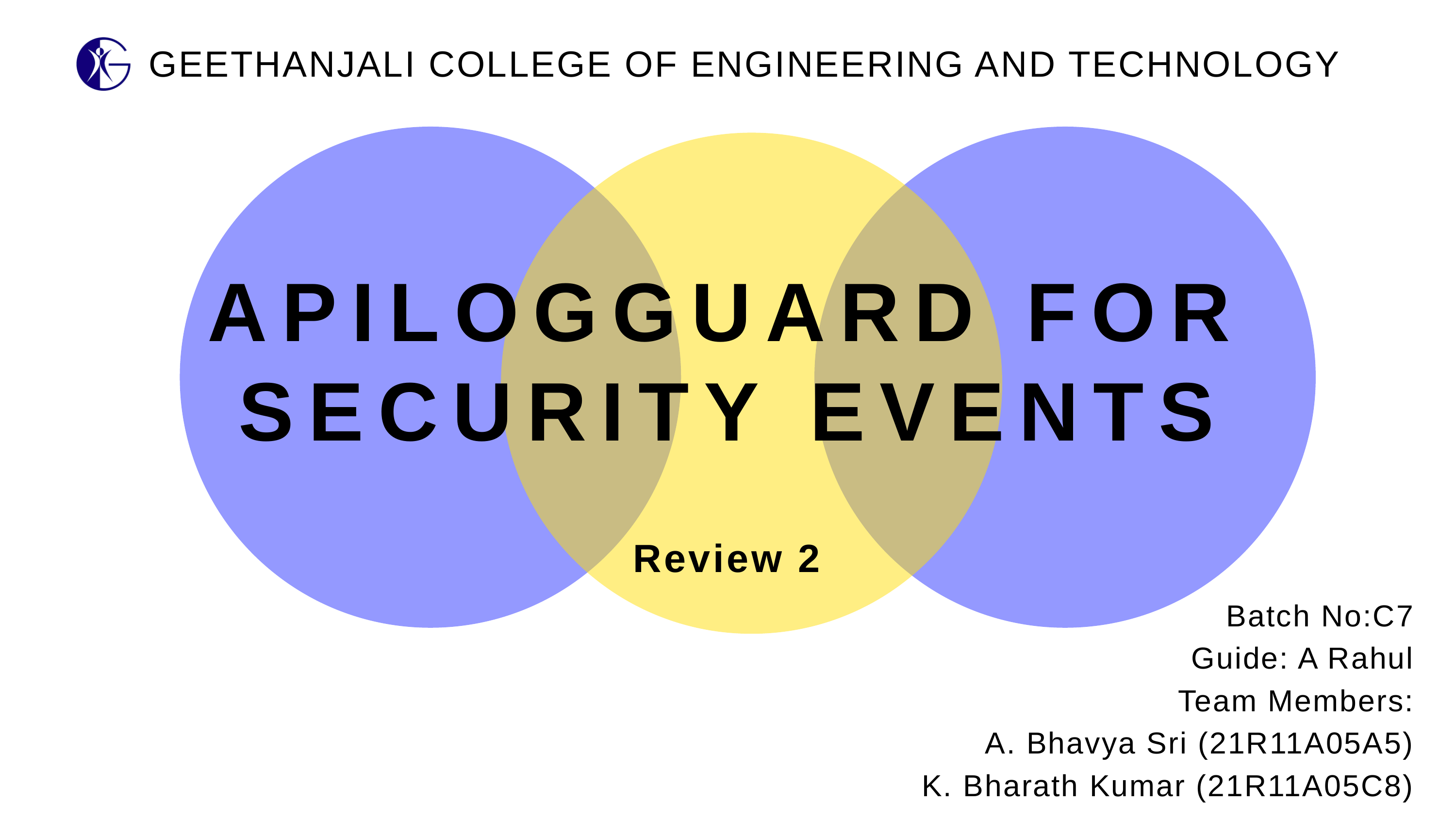

GEETHANJALI COLLEGE OF ENGINEERING AND TECHNOLOGY

APILOGGUARD FOR SECURITY EVENTS

Review 2
Batch No:C7
Guide: A Rahul
Team Members:
 A. Bhavya Sri (21R11A05A5)
 K. Bharath Kumar (21R11A05C8)